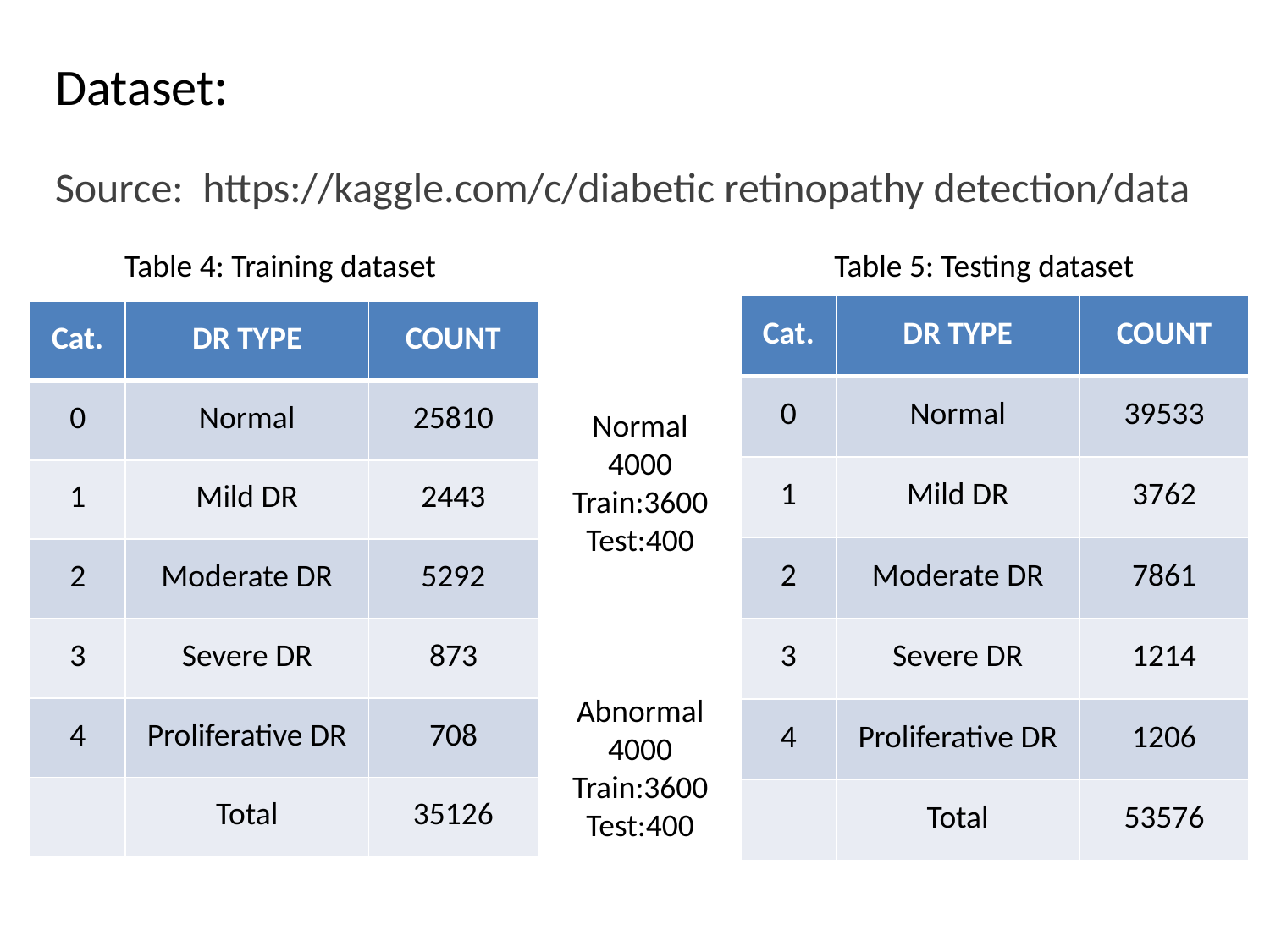

# Dataset:

Source:  https://kaggle.com/c/diabetic retinopathy detection/data

Table 4: Training dataset
Table 5: Testing dataset
| Cat. | DR TYPE | COUNT |
| --- | --- | --- |
| 0 | Normal | 39533 |
| 1 | Mild DR | 3762 |
| 2 | Moderate DR | 7861 |
| 3 | Severe DR | 1214 |
| 4 | Proliferative DR | 1206 |
|  | Total | 53576 |
| Cat. | DR TYPE | COUNT |
| --- | --- | --- |
| 0 | Normal | 25810 |
| 1 | Mild DR | 2443 |
| 2 | Moderate DR | 5292 |
| 3 | Severe DR | 873 |
| 4 | Proliferative DR | 708 |
|  | Total | 35126 |
Normal
4000
Train:3600
Test:400
Abnormal
4000
Train:3600
Test:400